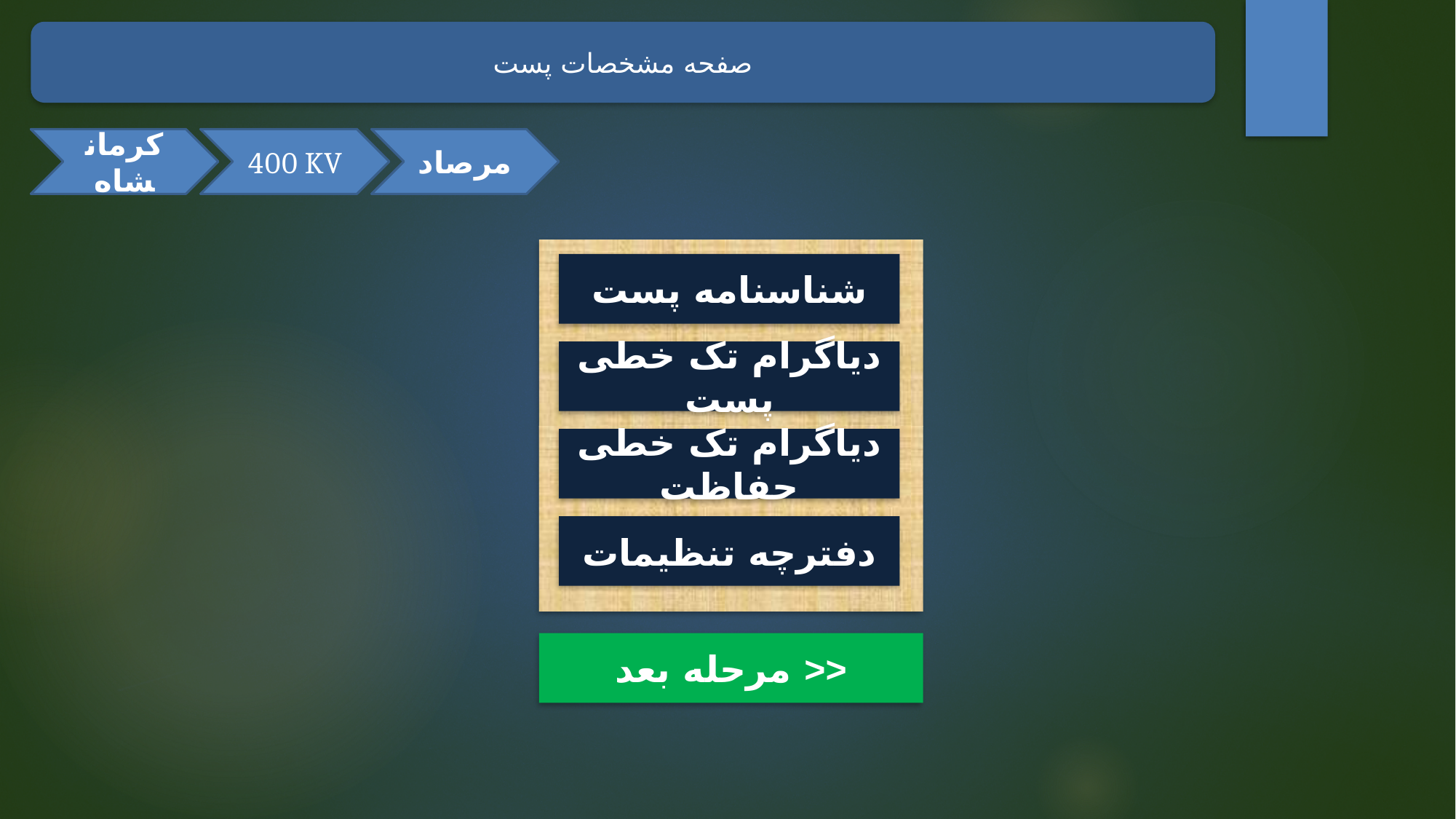

صفحه مشخصات پست
کرمانشاه
400 KV
مرصاد

شناسنامه پست
دیاگرام تک خطی پست
دیاگرام تک خطی حفاظت
دفترچه تنظیمات
مرحله بعد >>